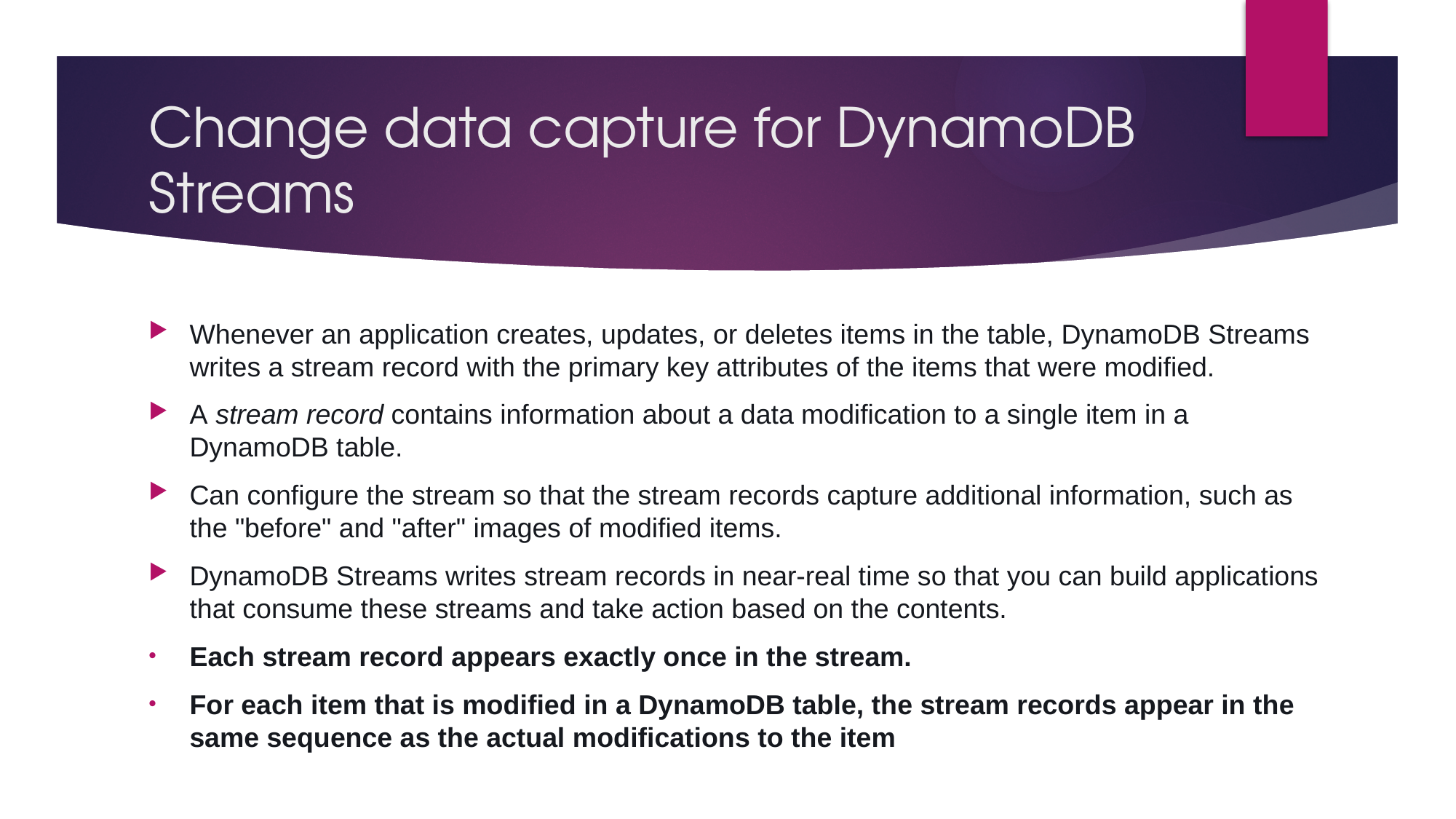

# Change data capture for DynamoDB Streams
Whenever an application creates, updates, or deletes items in the table, DynamoDB Streams writes a stream record with the primary key attributes of the items that were modified.
A stream record contains information about a data modification to a single item in a DynamoDB table.
Can configure the stream so that the stream records capture additional information, such as the "before" and "after" images of modified items.
DynamoDB Streams writes stream records in near-real time so that you can build applications that consume these streams and take action based on the contents.
Each stream record appears exactly once in the stream.
For each item that is modified in a DynamoDB table, the stream records appear in the same sequence as the actual modifications to the item